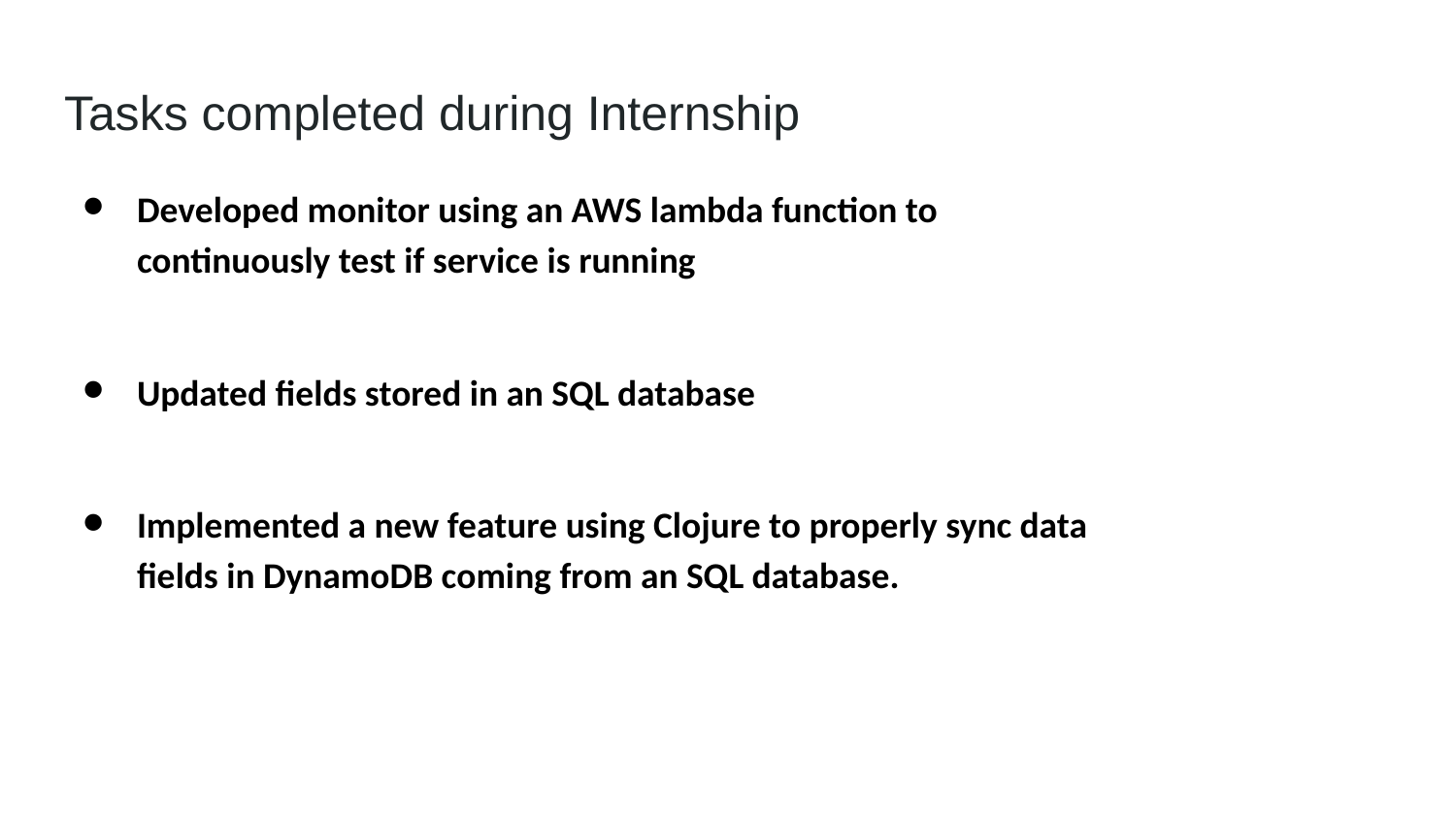

# Tasks completed during Internship
Developed monitor using an AWS lambda function to continuously test if service is running

Updated fields stored in an SQL database

Implemented a new feature using Clojure to properly sync data fields in DynamoDB coming from an SQL database.